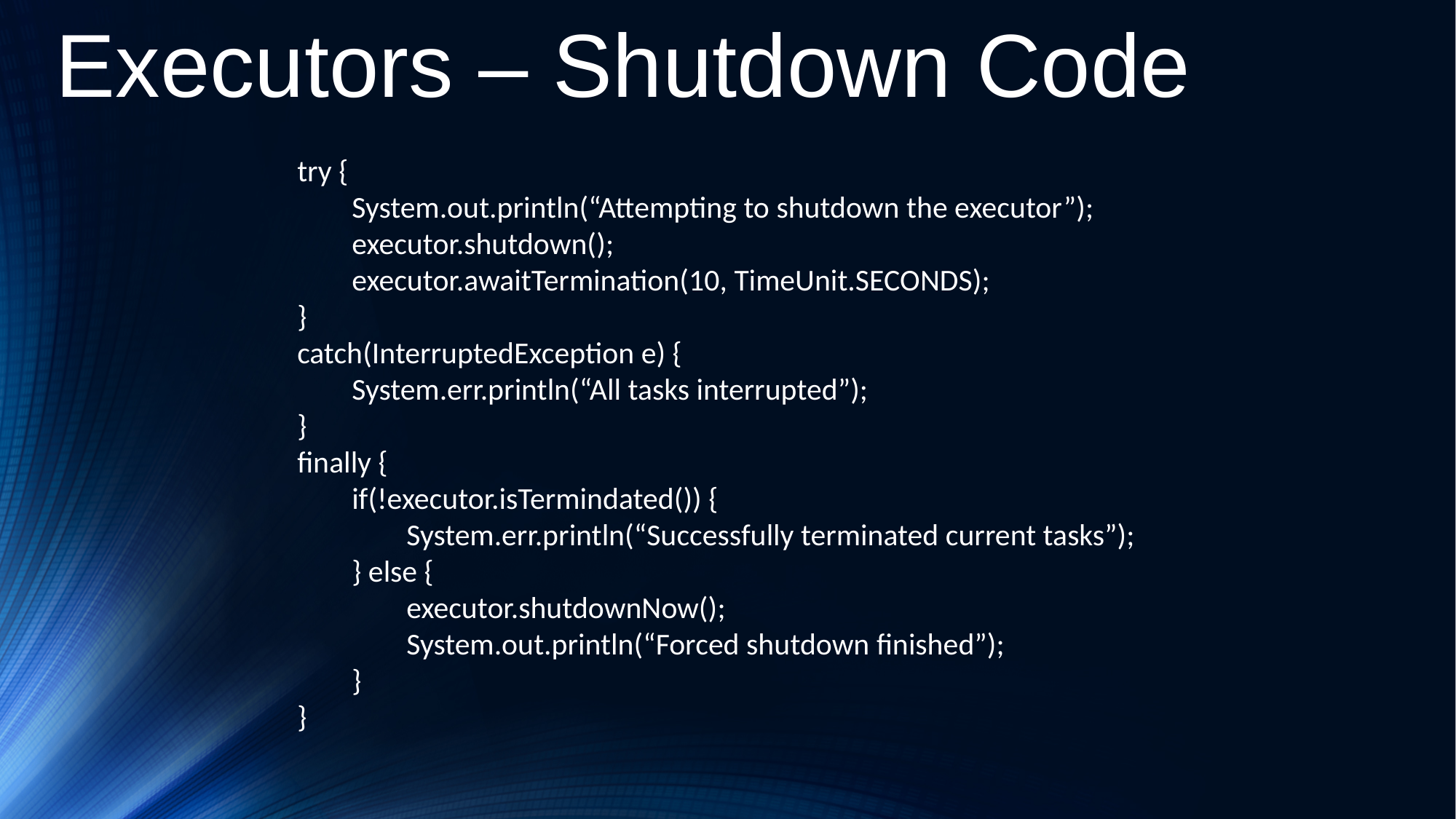

Executors – Shutdown Code
try {
System.out.println(“Attempting to shutdown the executor”);
executor.shutdown();
executor.awaitTermination(10, TimeUnit.SECONDS);
}
catch(InterruptedException e) {
System.err.println(“All tasks interrupted”);
}
finally {
if(!executor.isTermindated()) {
System.err.println(“Successfully terminated current tasks”);
} else {
executor.shutdownNow();
System.out.println(“Forced shutdown finished”);
}
}